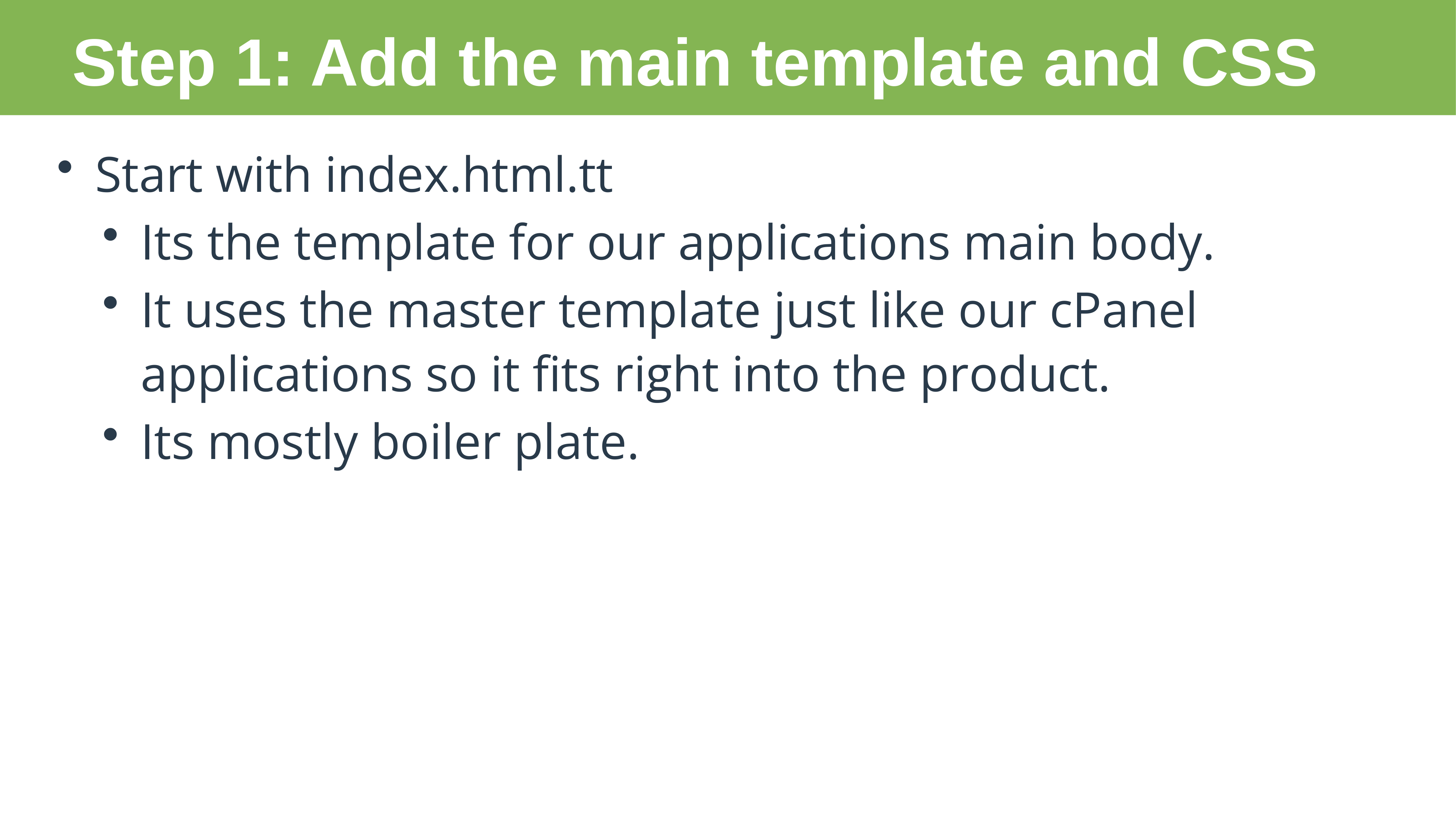

# Step 1: Add the main template and CSS
Start with index.html.tt
Its the template for our applications main body.
It uses the master template just like our cPanel applications so it fits right into the product.
Its mostly boiler plate.